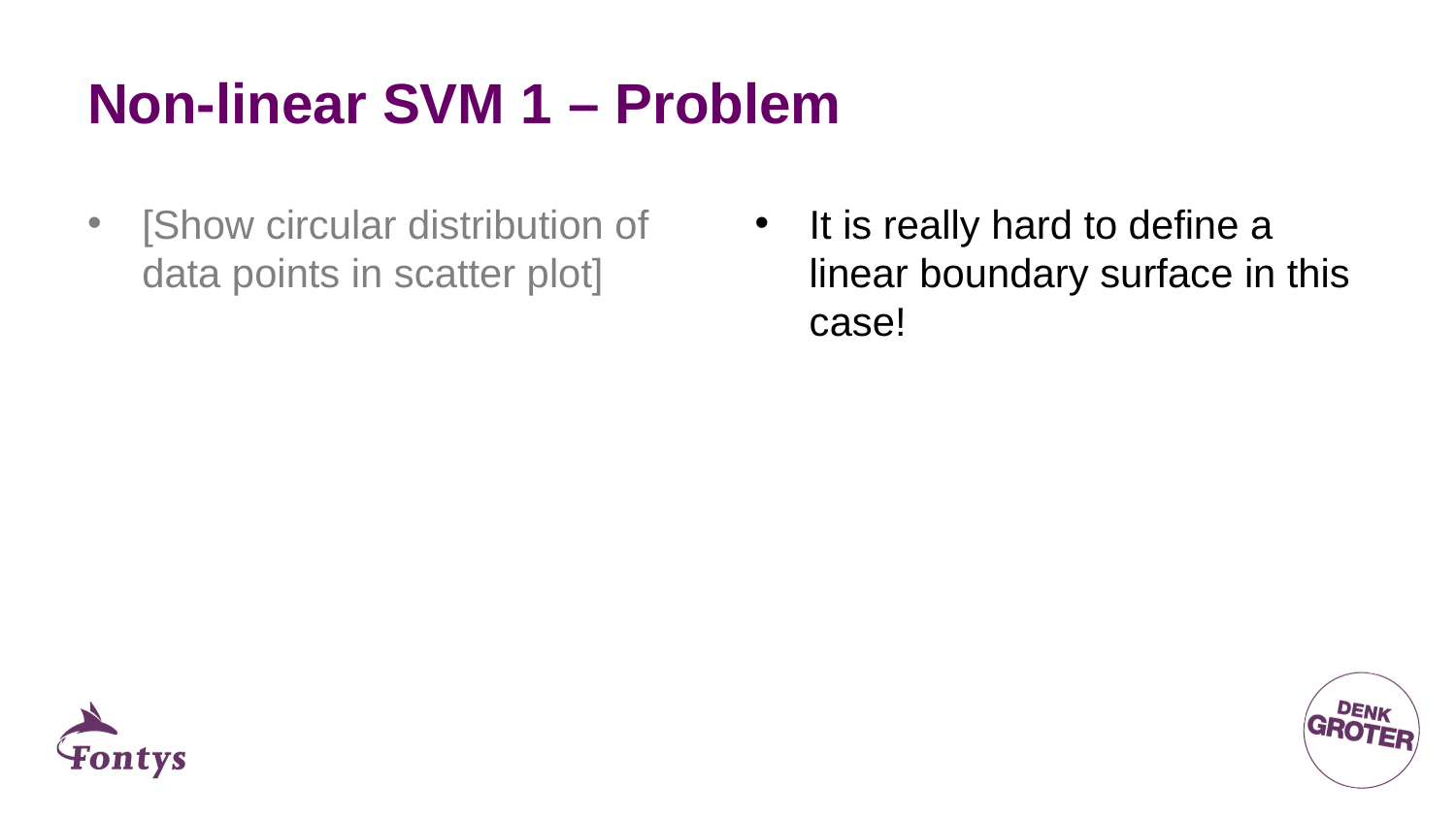

# Non-linear SVM 1 – Problem
It is really hard to define a linear boundary surface in this case!
[Show circular distribution of data points in scatter plot]